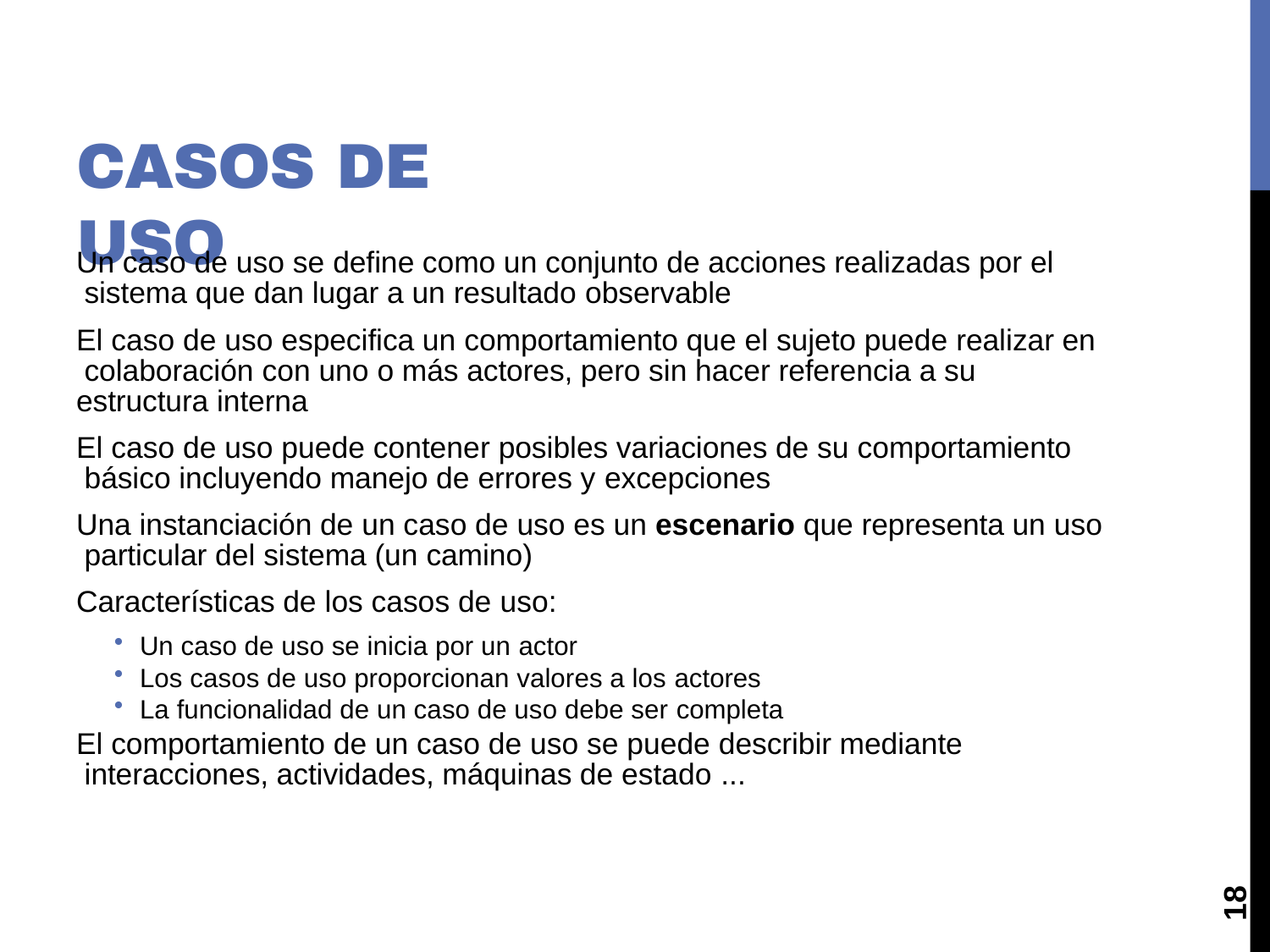

# CASOS DE USO
Un caso de uso se define como un conjunto de acciones realizadas por el  sistema que dan lugar a un resultado observable
El caso de uso especifica un comportamiento que el sujeto puede realizar en  colaboración con uno o más actores, pero sin hacer referencia a su  estructura interna
El caso de uso puede contener posibles variaciones de su comportamiento  básico incluyendo manejo de errores y excepciones
Una instanciación de un caso de uso es un escenario que representa un uso  particular del sistema (un camino)
Características de los casos de uso:
Un caso de uso se inicia por un actor
Los casos de uso proporcionan valores a los actores
La funcionalidad de un caso de uso debe ser completa
El comportamiento de un caso de uso se puede describir mediante  interacciones, actividades, máquinas de estado ...
18